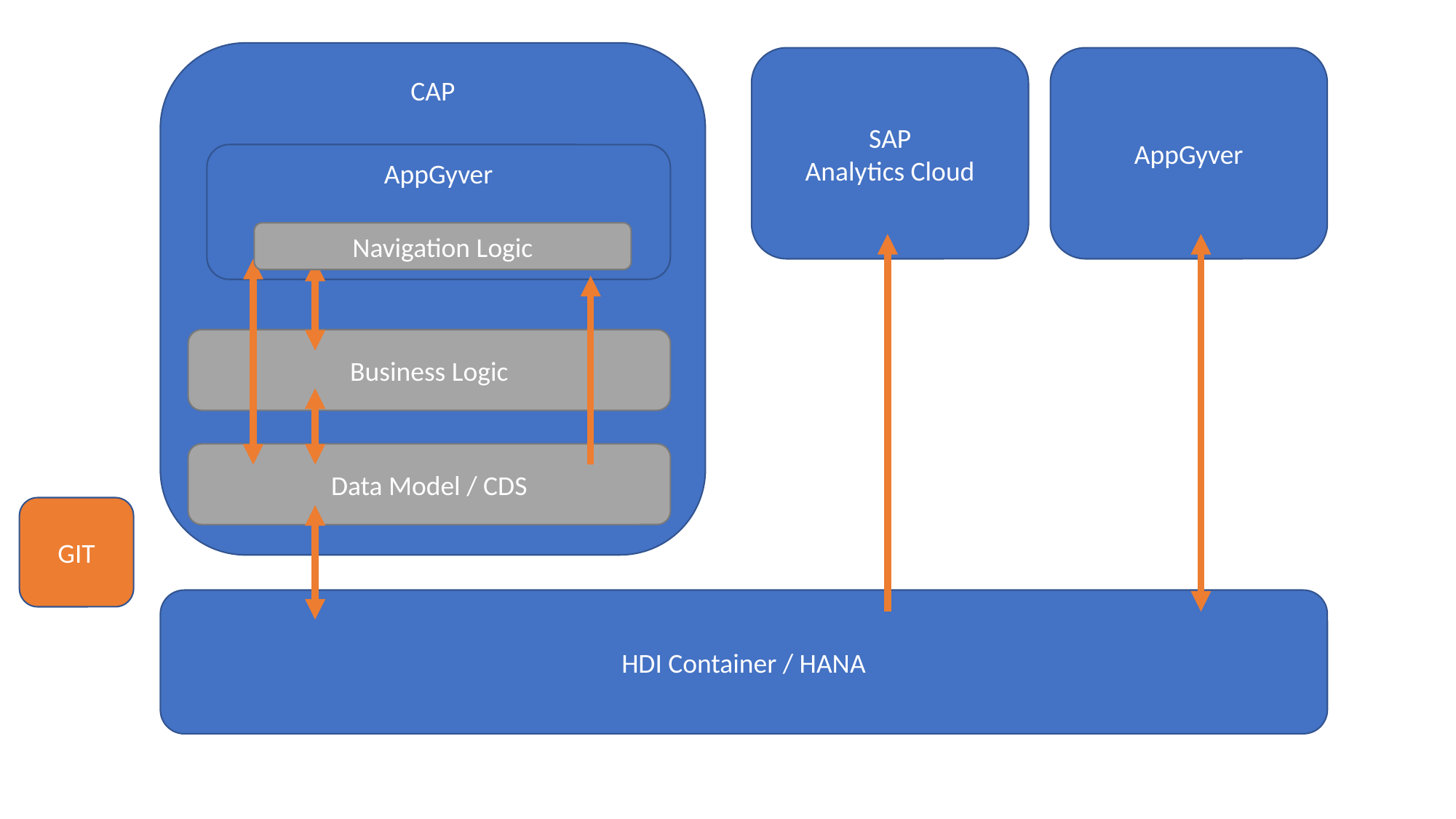

CAP
SAP
Analytics Cloud
AppGyver
AppGyver
Navigation Logic
Business Logic
Data Model / CDS
GIT
HDI Container / HANA